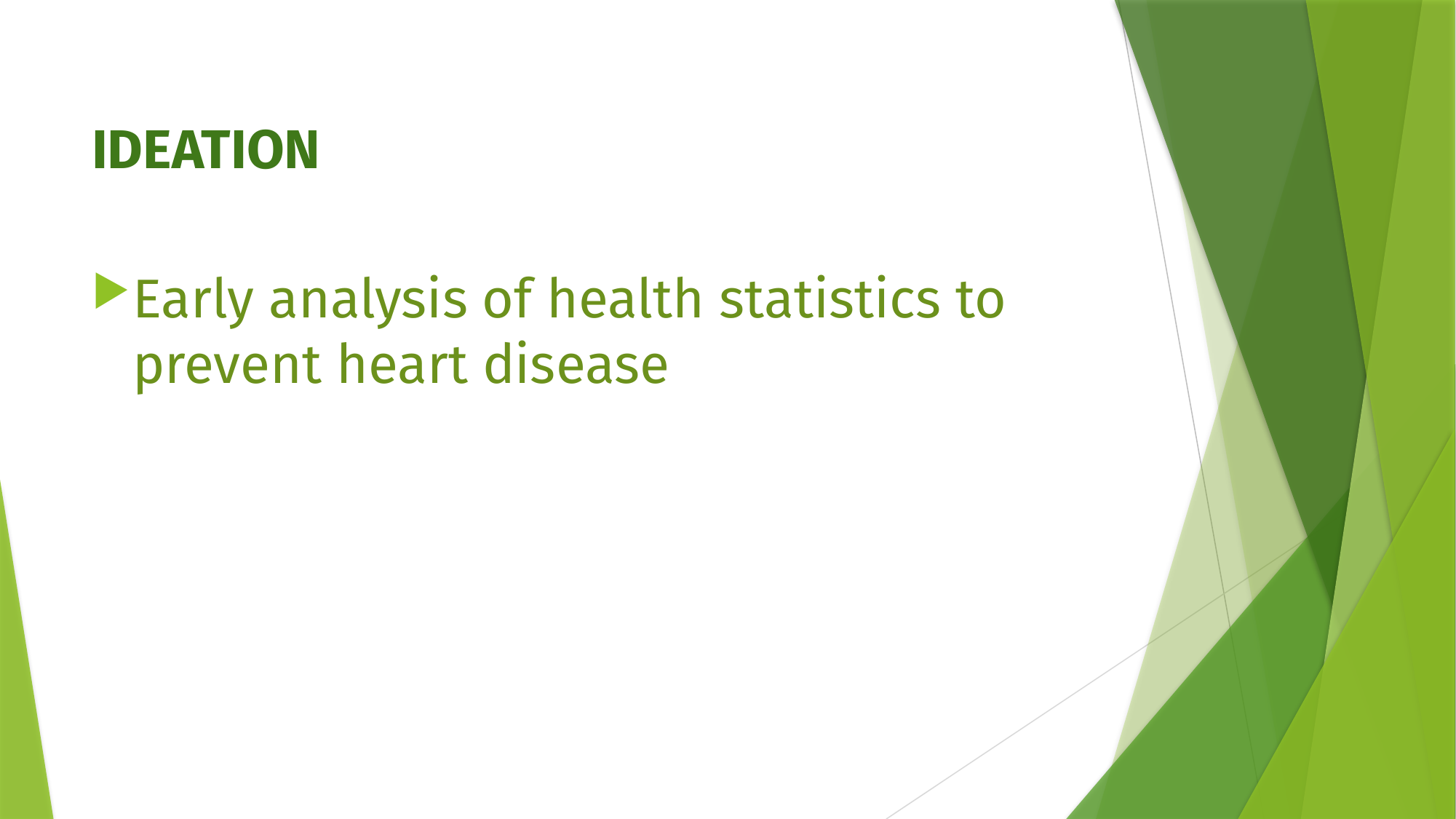

# IDEATION
Early analysis of health statistics to prevent heart disease